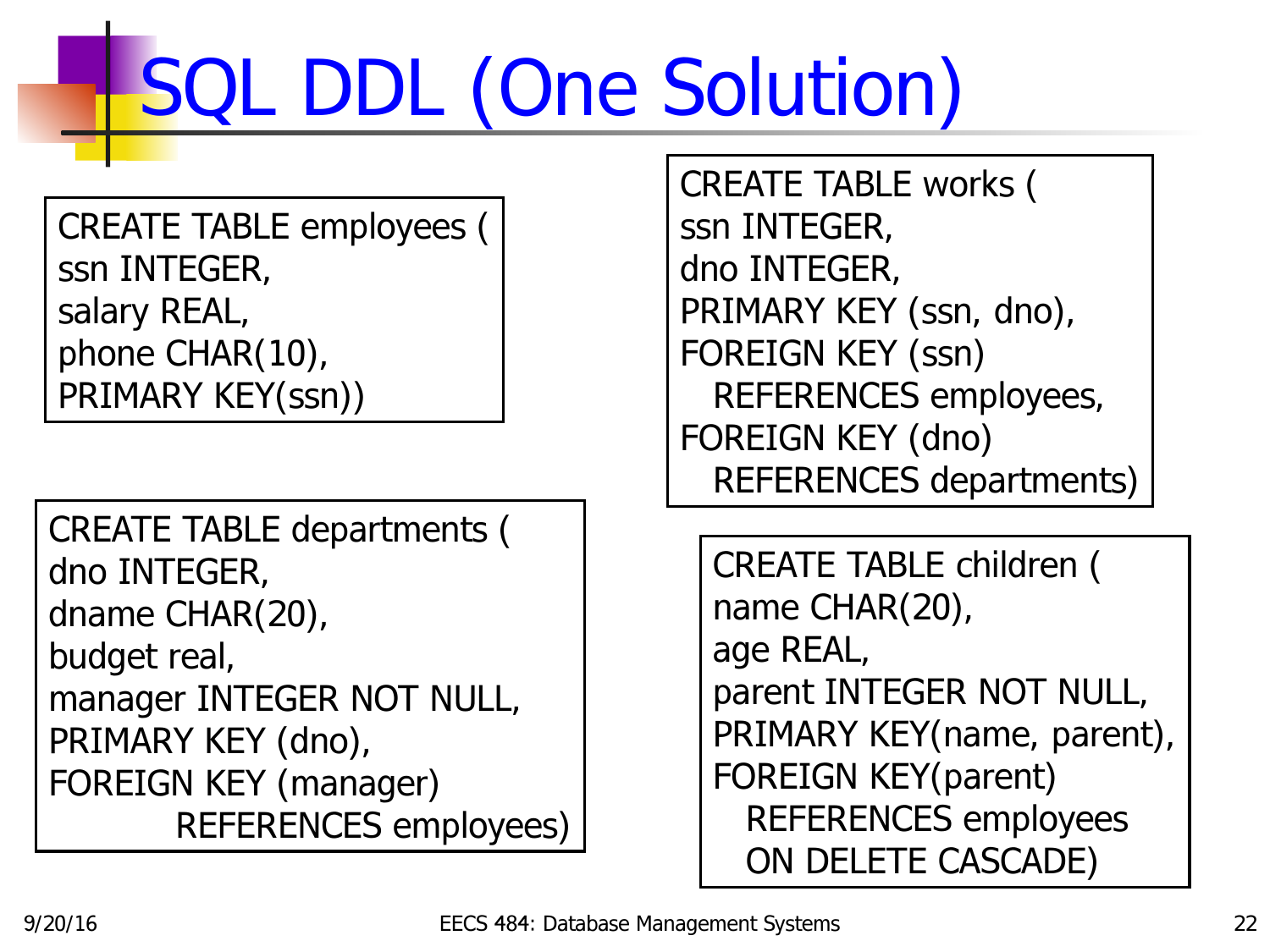

# SQL DDL (One Solution)
CREATE TABLE works (
ssn INTEGER,
dno INTEGER,
PRIMARY KEY (ssn, dno),
FOREIGN KEY (ssn)
   REFERENCES employees,
FOREIGN KEY (dno)
   REFERENCES departments)
CREATE TABLE employees (
ssn INTEGER,
salary REAL,
phone CHAR(10),
PRIMARY KEY(ssn))
CREATE TABLE departments (
dno INTEGER,
dname CHAR(20),
budget real,
manager INTEGER NOT NULL,
PRIMARY KEY (dno),
FOREIGN KEY (manager)
	REFERENCES employees)
CREATE TABLE children (
name CHAR(20),
age REAL,
parent INTEGER NOT NULL,
PRIMARY KEY(name, parent),
FOREIGN KEY(parent)
   REFERENCES employees
   ON DELETE CASCADE)
9/20/16
EECS 484: Database Management Systems
22